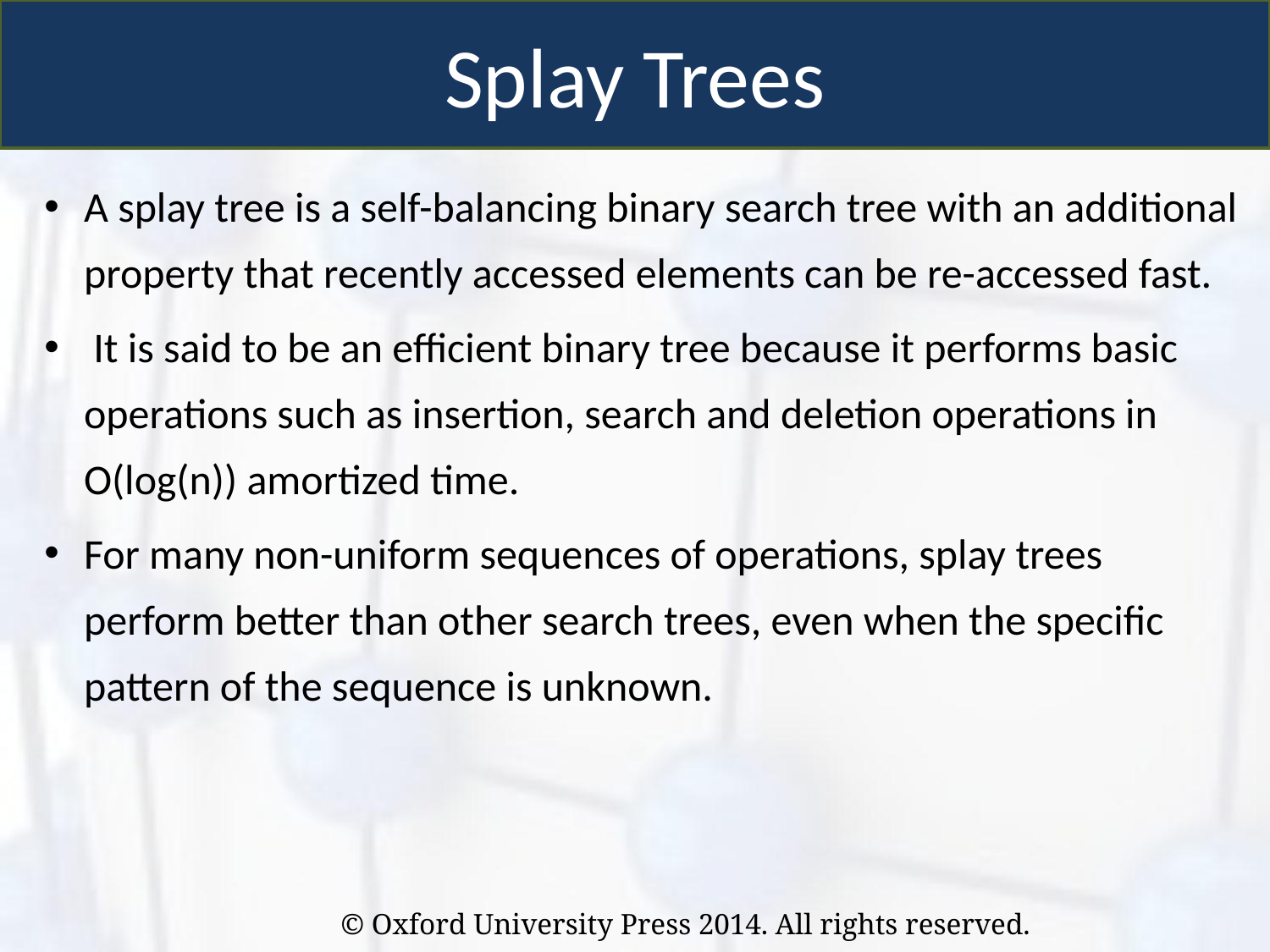

Splay Trees
A splay tree is a self-balancing binary search tree with an additional property that recently accessed elements can be re-accessed fast.
 It is said to be an efficient binary tree because it performs basic operations such as insertion, search and deletion operations in O(log(n)) amortized time.
For many non-uniform sequences of operations, splay trees perform better than other search trees, even when the specific pattern of the sequence is unknown.